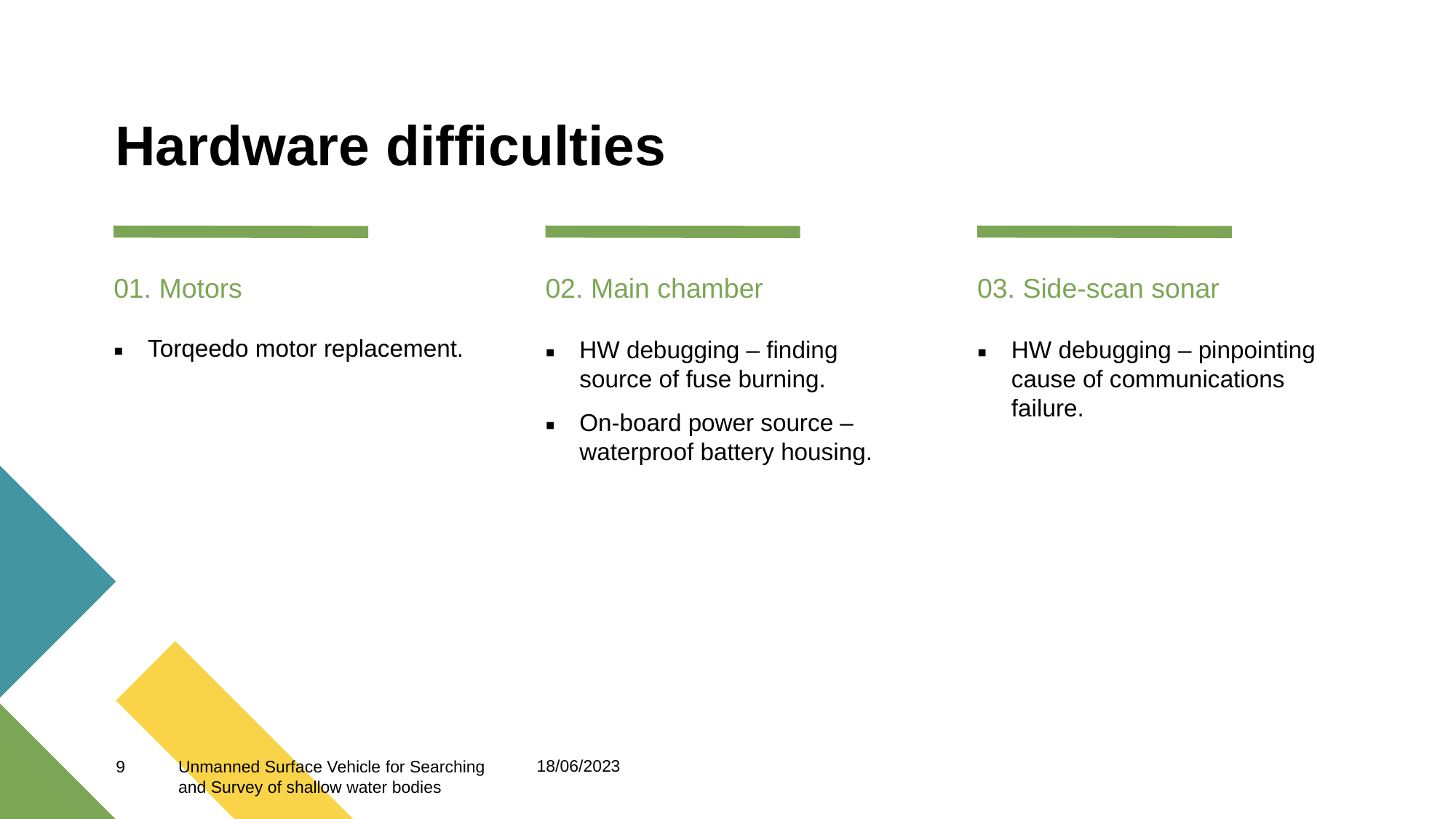

# Hardware difficulties
01. Motors
02. Main chamber
03. Side-scan sonar
Torqeedo motor replacement.

HW debugging – finding source of fuse burning.
On-board power source – waterproof battery housing.
HW debugging – pinpointing cause of communications failure.

18/06/2023
9
Unmanned Surface Vehicle for Searching and Survey of shallow water bodies